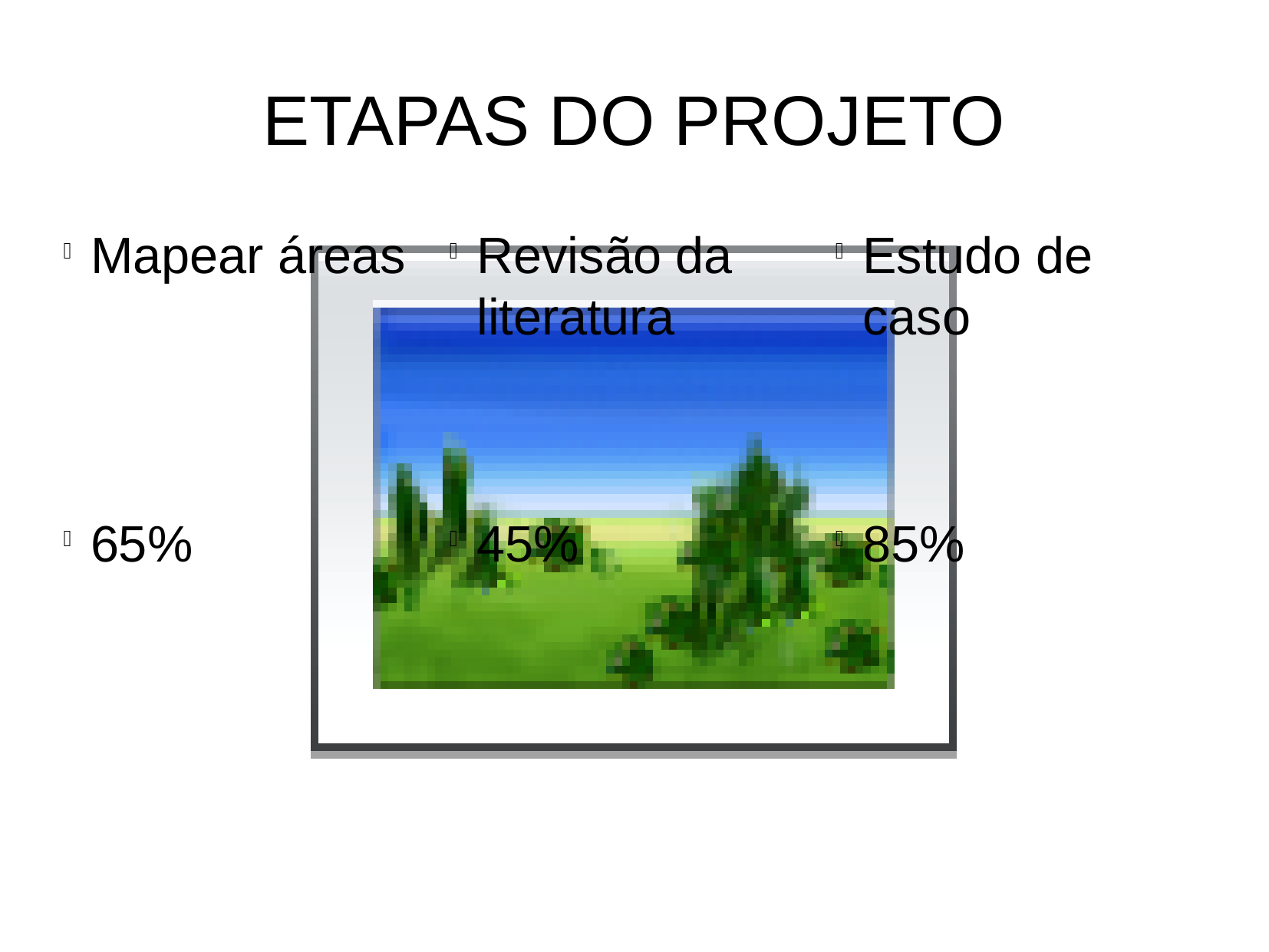

ETAPAS DO PROJETO
Mapear áreas
Revisão da literatura
Estudo de caso
65%
45%
85%